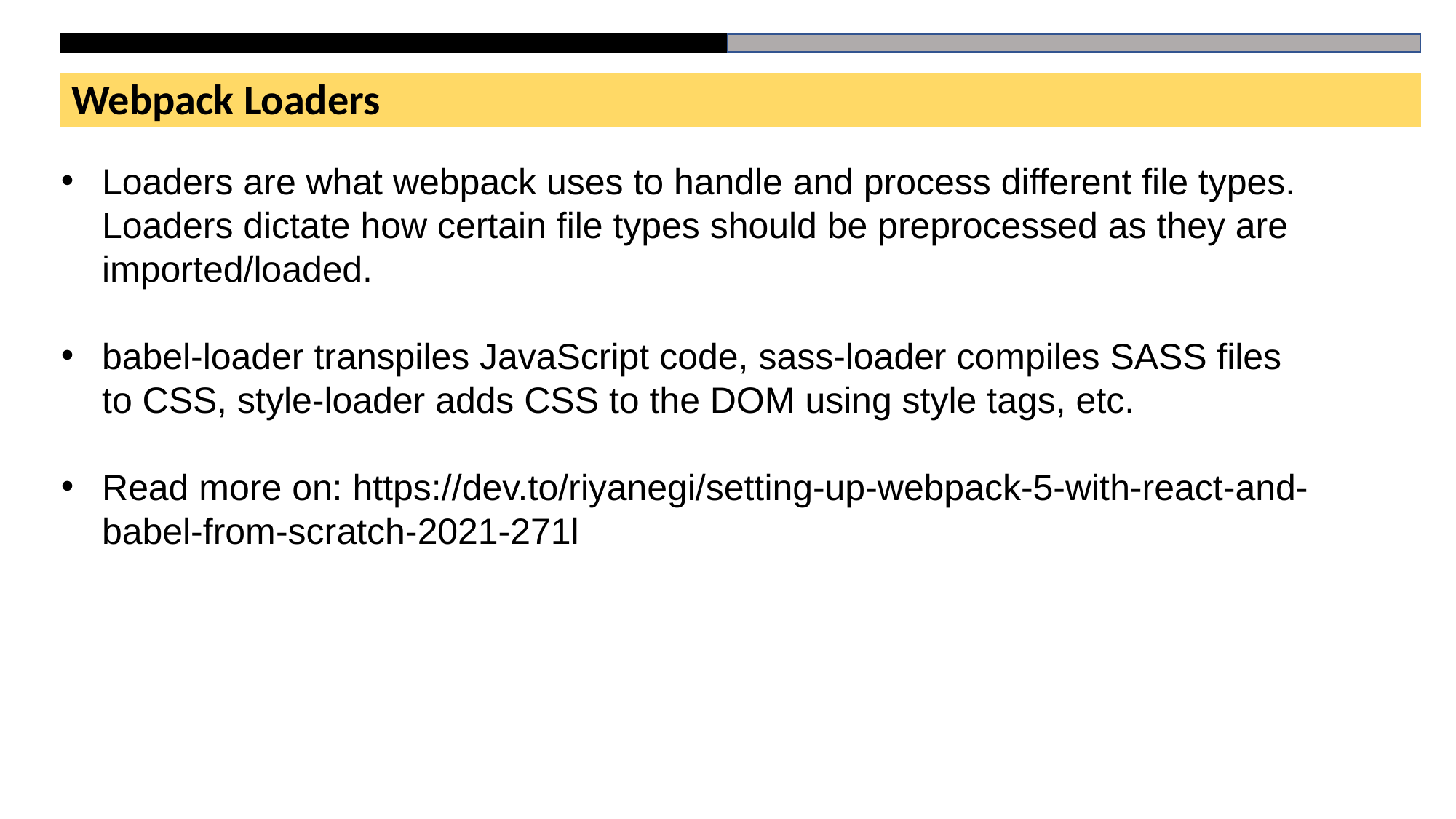

Webpack Loaders

Loaders are what webpack uses to handle and process different file types. Loaders dictate how certain file types should be preprocessed as they are imported/loaded.

babel-loader transpiles JavaScript code, sass-loader compiles SASS files to CSS, style-loader adds CSS to the DOM using style tags, etc.

Read more on: https://dev.to/riyanegi/setting-up-webpack-5-with-react-and-babel-from-scratch-2021-271l

# HTML